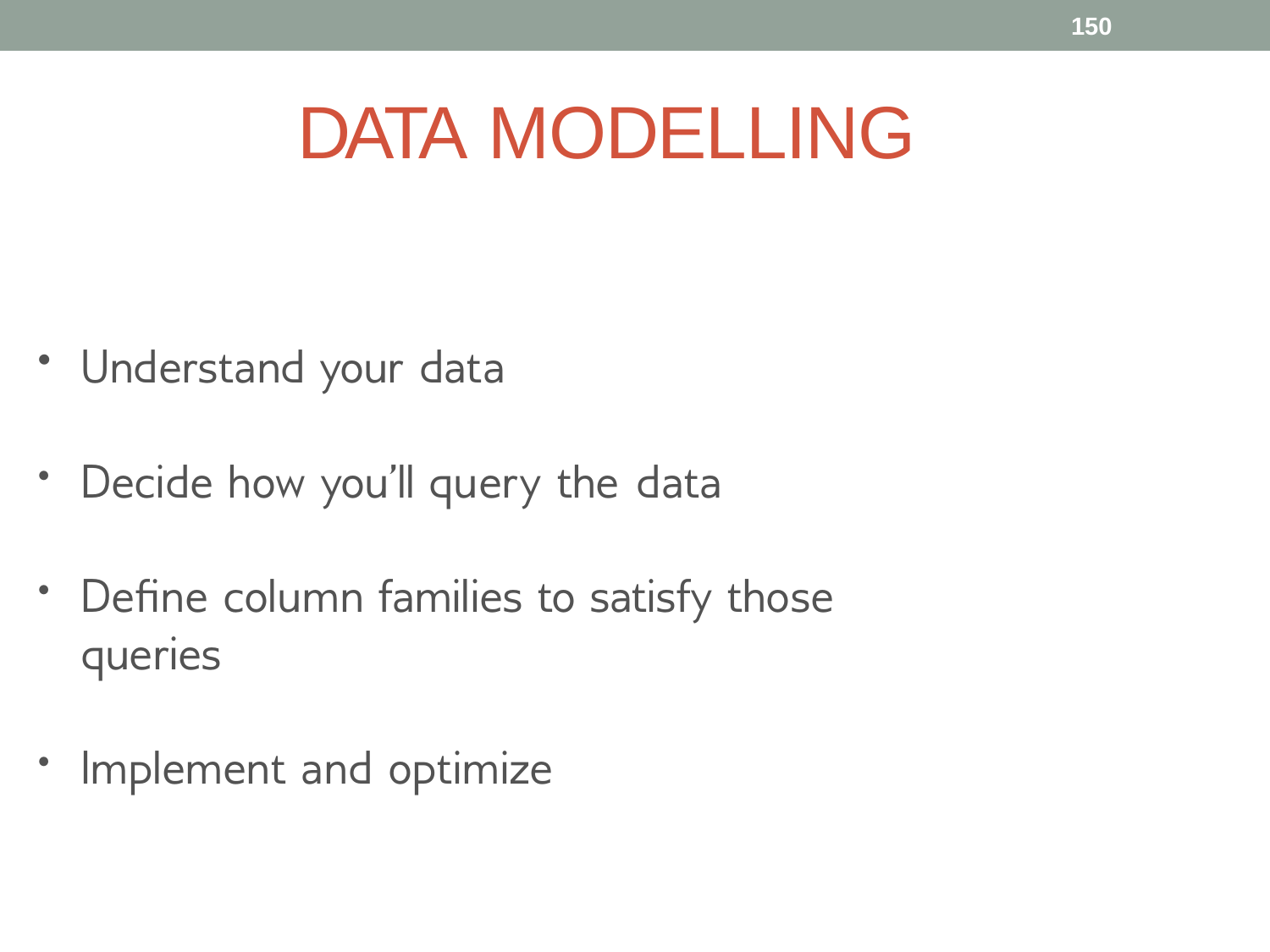

150
# DATA MODELLING
Understand your data

Decide how you’ll query the data

Define column families to satisfy those queries

Implement and optimize